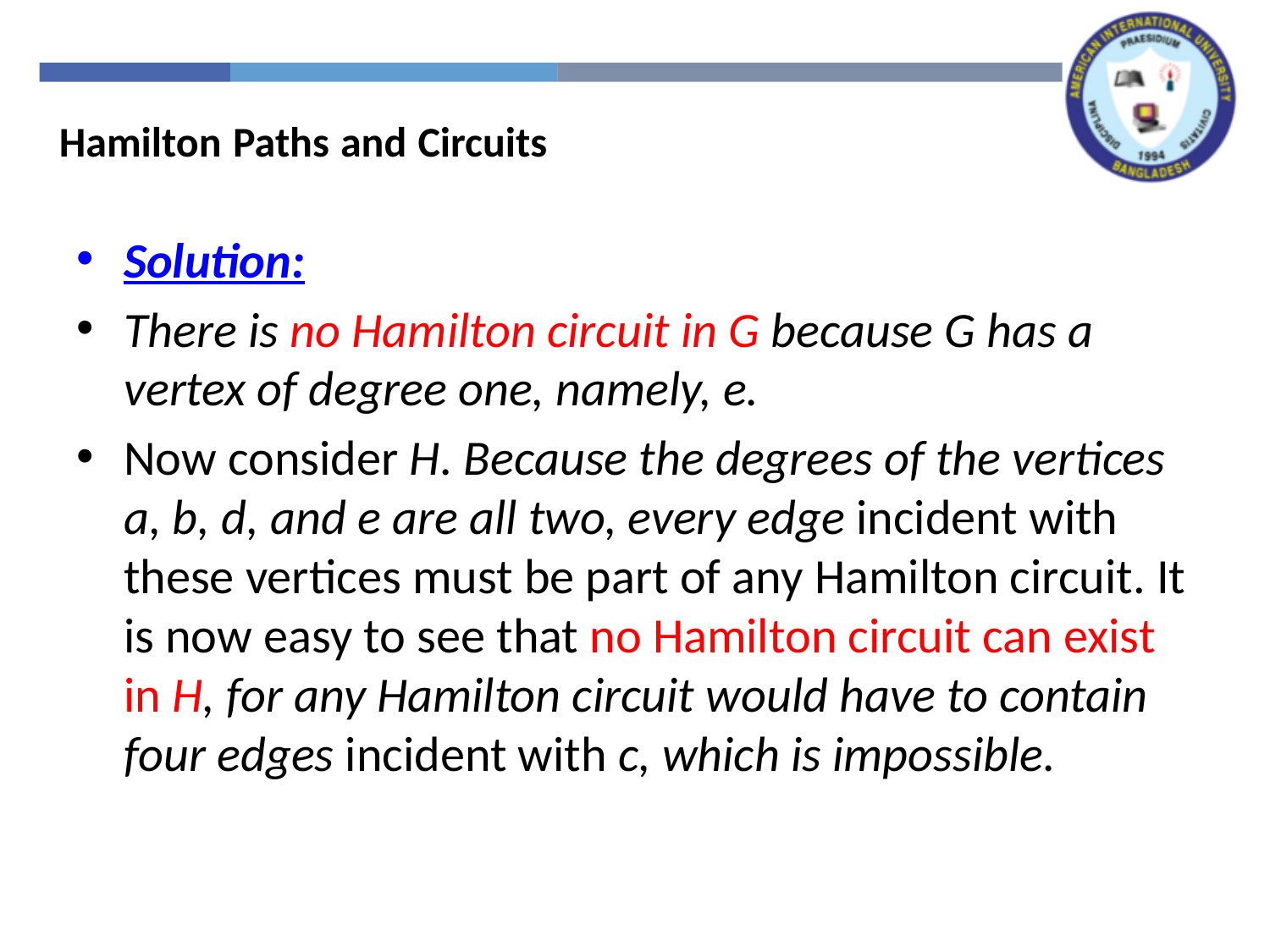

Hamilton Paths and Circuits
Solution:
There is no Hamilton circuit in G because G has a vertex of degree one, namely, e.
Now consider H. Because the degrees of the vertices a, b, d, and e are all two, every edge incident with these vertices must be part of any Hamilton circuit. It is now easy to see that no Hamilton circuit can exist in H, for any Hamilton circuit would have to contain four edges incident with c, which is impossible.